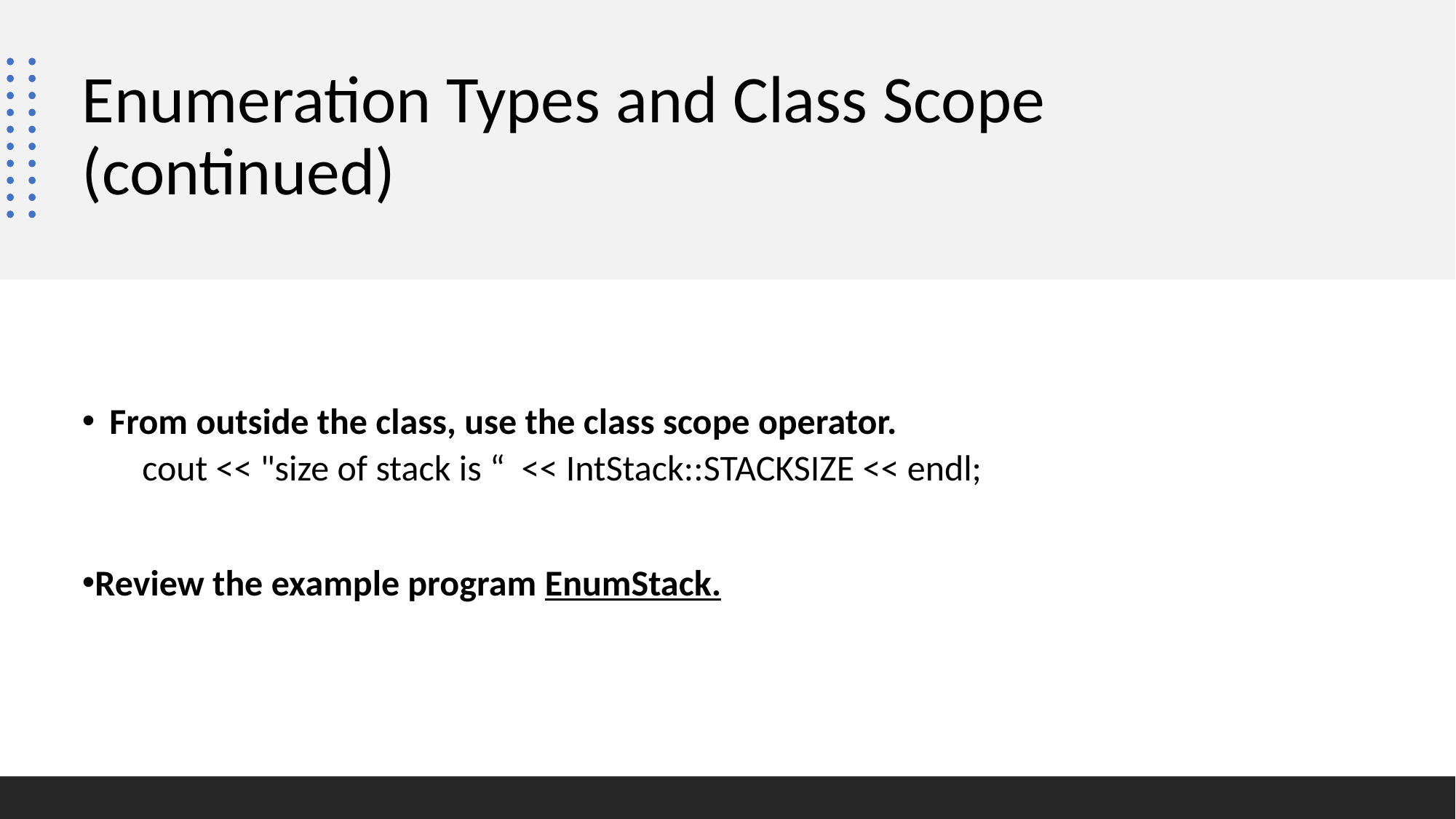

# Enumeration Types and Class Scope (continued)

From outside the class, use the class scope operator.
    cout << "size of stack is “  << IntStack::STACKSIZE << endl;

Review the example program EnumStack.